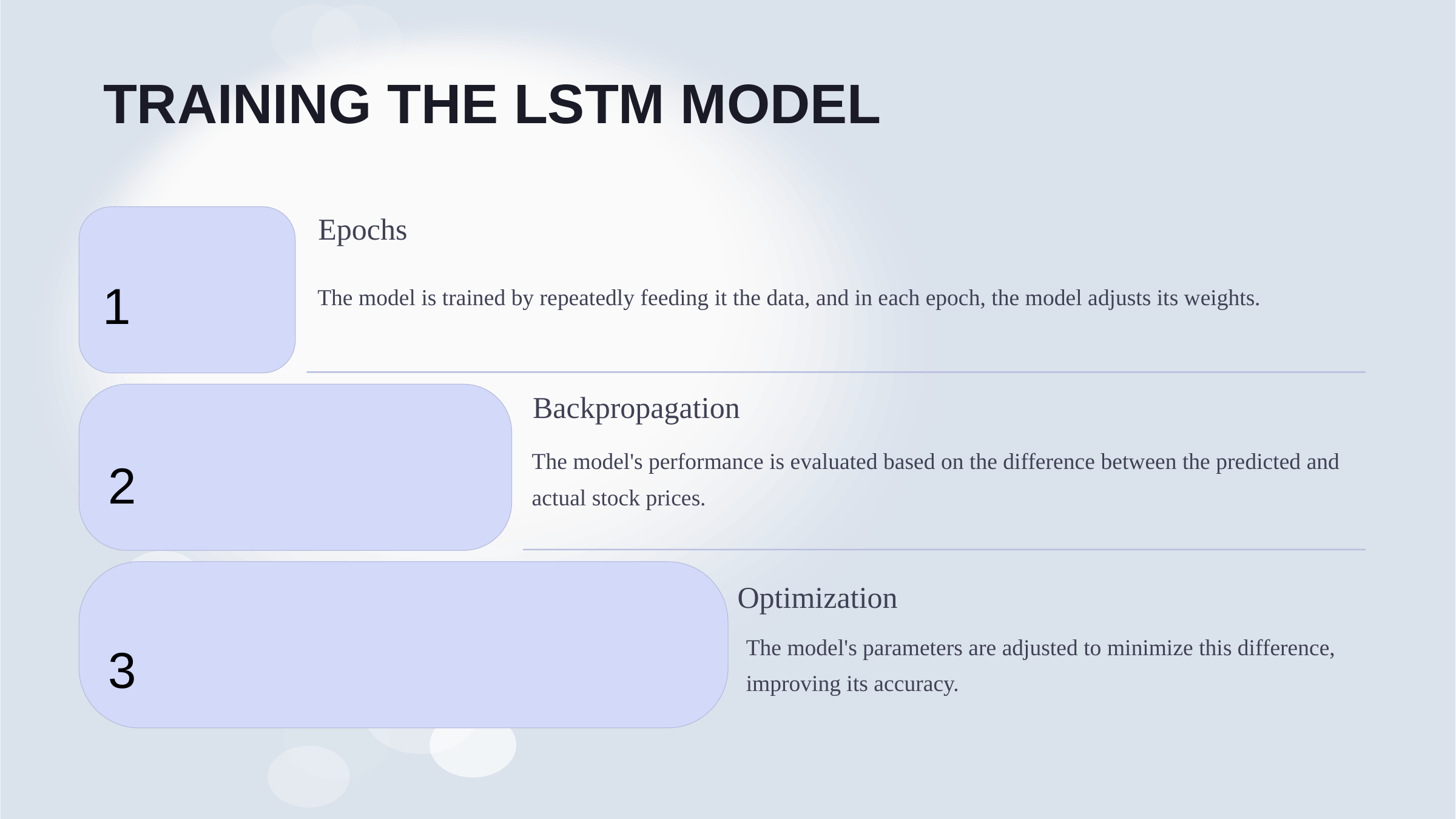

# TRAINING THE LSTM MODEL
Epochs

1
The model is trained by repeatedly feeding it the data, and in each epoch, the model adjusts its weights.

Backpropagation
The model's performance is evaluated based on the difference between the predicted and actual stock prices.
2

Optimization
The model's parameters are adjusted to minimize this difference, improving its accuracy.
3